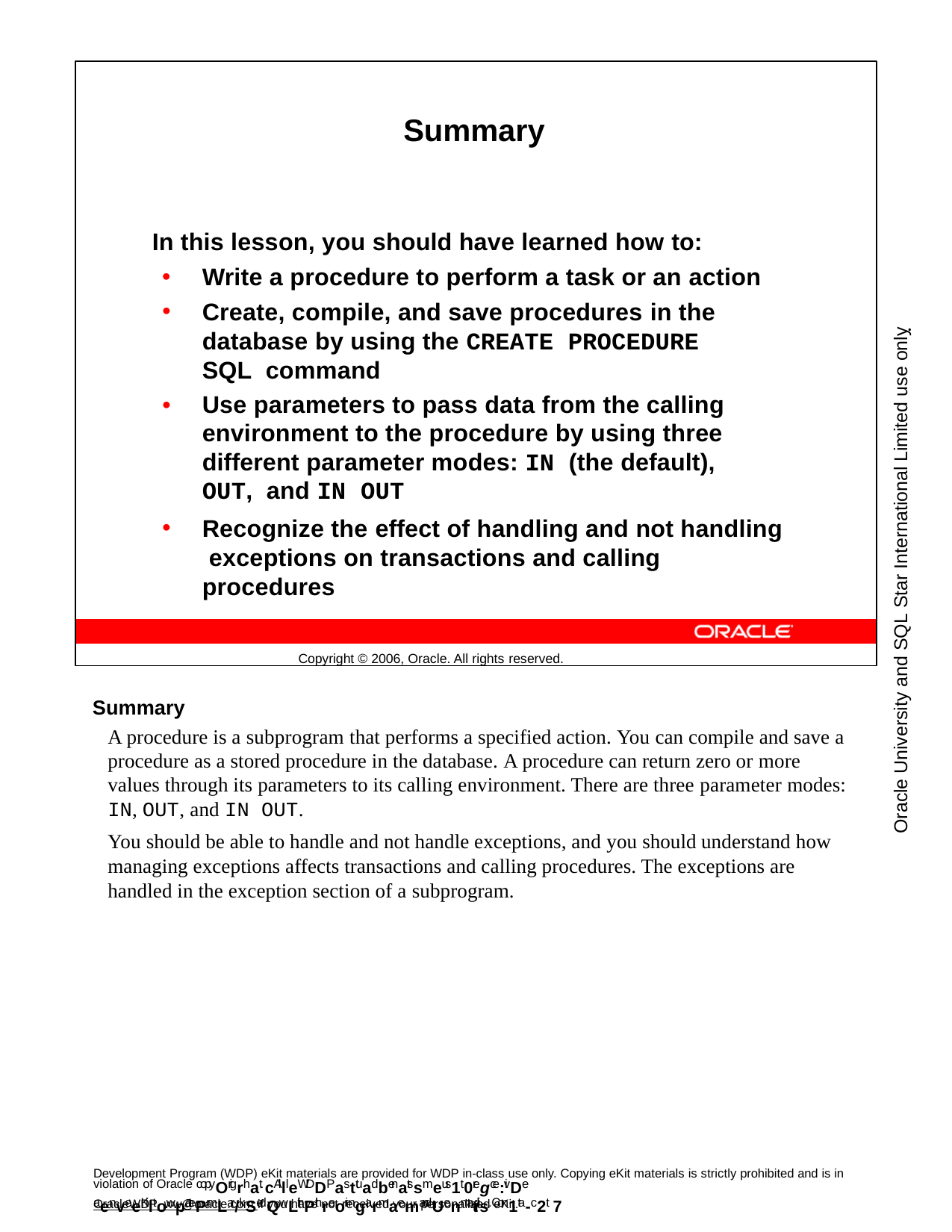

Summary

In this lesson, you should have learned how to:
Write a procedure to perform a task or an action
Create, compile, and save procedures in the  database by using the CREATE PROCEDURE SQL  command
Use parameters to pass data from the calling  environment to the procedure by using three  different parameter modes: IN (the default), OUT,  and IN OUT
Recognize the effect of handling and not handling  exceptions on transactions and calling  procedures

Copyright © 2006, Oracle. All rights reserved.
Oracle University and SQL Star International Limited use onlyฺ

Summary
A procedure is a subprogram that performs a specified action. You can compile and save a  procedure as a stored procedure in the database. A procedure can return zero or more  values through its parameters to its calling environment. There are three parameter modes:  IN, OUT, and IN OUT.
You should be able to handle and not handle exceptions, and you should understand how  managing exceptions affects transactions and calling procedures. The exceptions are  handled in the exception section of a subprogram.
Development Program (WDP) eKit materials are provided for WDP in-class use only. Copying eKit materials is strictly prohibited and is in
violation of Oracle copyOrigrhat. cAllleWDDPasttuadbenatssmeus1t 0regce:ivDe aenveeKiltowpatePrmLar/kSedQwLithPthreoir ngarmaemandUenmaitils. Con1ta-c2t 7
OracleWDP_ww@oracle.com if you have not received your personalized eKit.